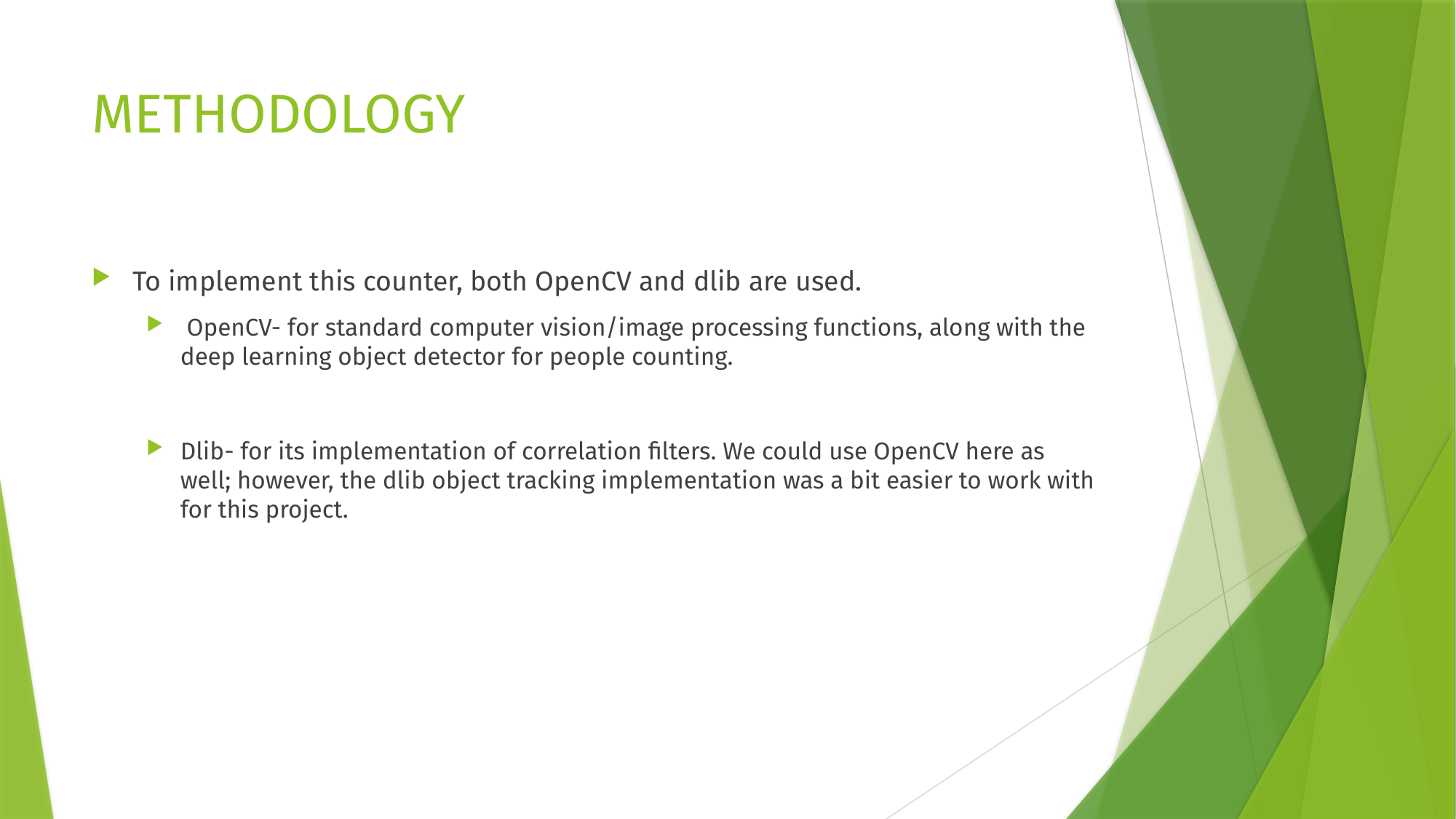

# METHODOLOGY
To implement this counter, both OpenCV and dlib are used.
 OpenCV- for standard computer vision/image processing functions, along with the deep learning object detector for people counting.

Dlib- for its implementation of correlation filters. We could use OpenCV here as well; however, the dlib object tracking implementation was a bit easier to work with for this project.